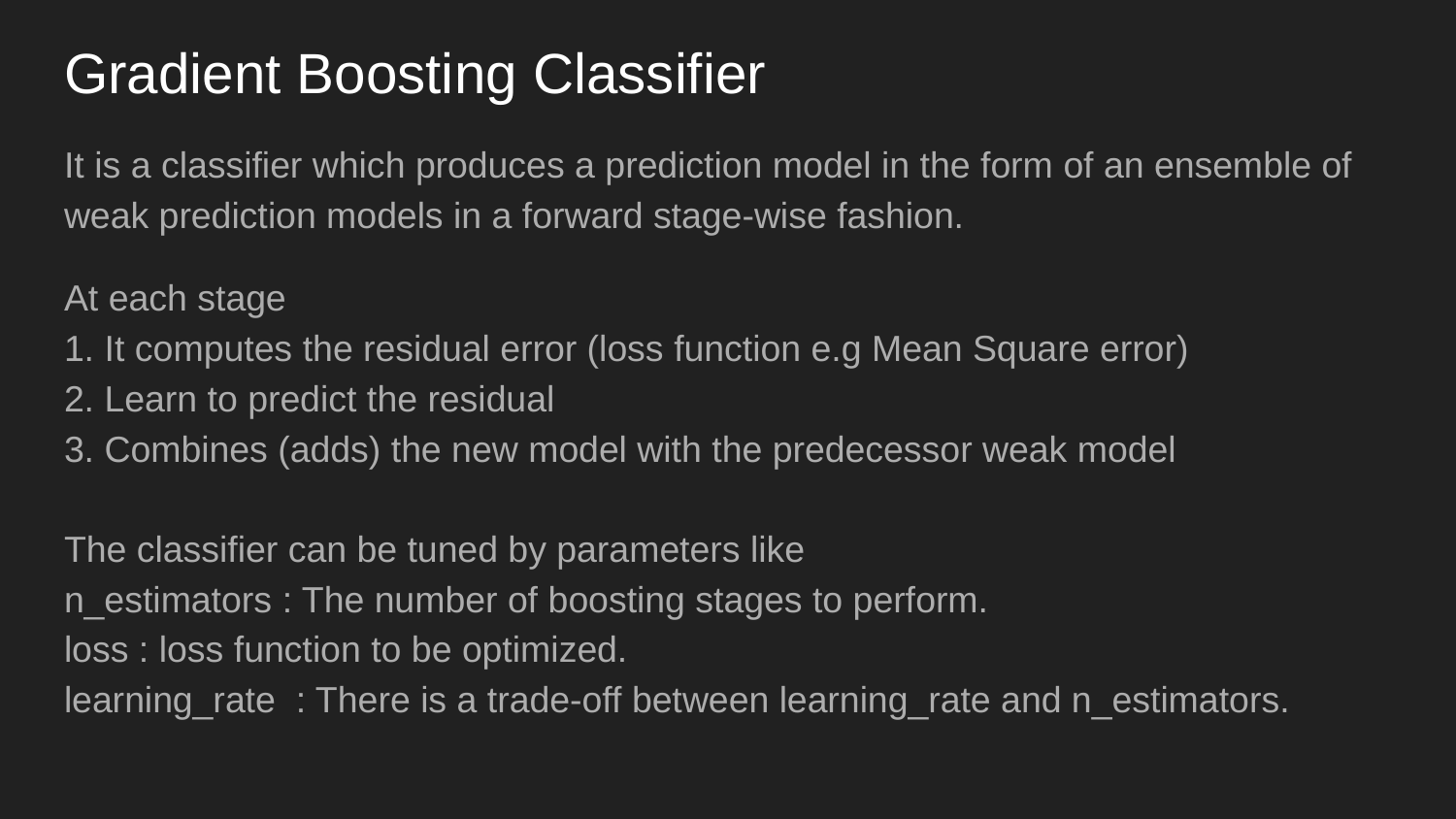

# Gradient Boosting Classifier
It is a classifier which produces a prediction model in the form of an ensemble of weak prediction models in a forward stage-wise fashion.
At each stage
1. It computes the residual error (loss function e.g Mean Square error)
2. Learn to predict the residual
3. Combines (adds) the new model with the predecessor weak model
The classifier can be tuned by parameters like
n_estimators : The number of boosting stages to perform.
loss : loss function to be optimized.
learning_rate  : There is a trade-off between learning_rate and n_estimators.